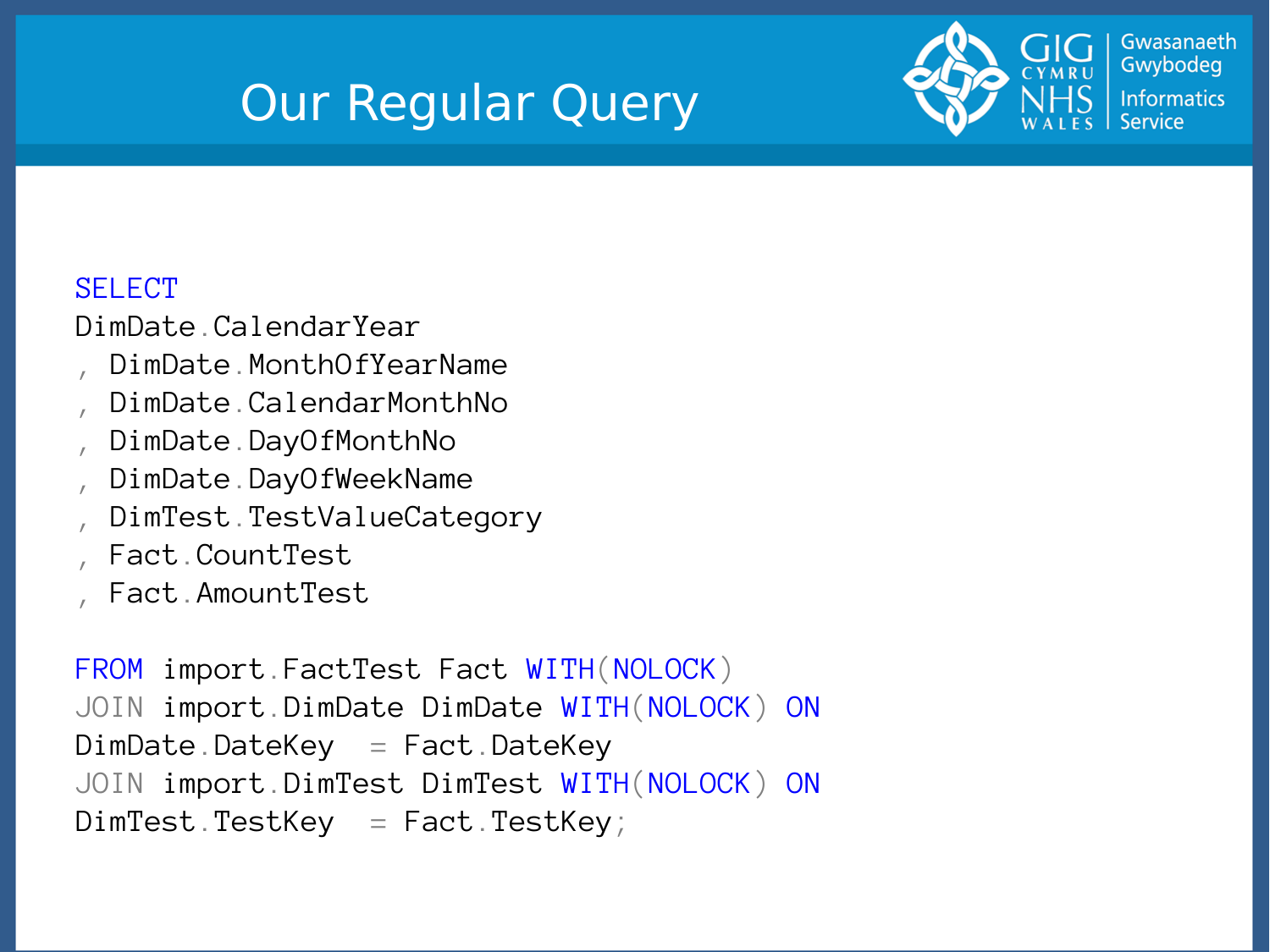

Our Regular Query

SELECT
DimDate.CalendarYear
, DimDate.MonthOfYearName
, DimDate.CalendarMonthNo
, DimDate.DayOfMonthNo
, DimDate.DayOfWeekName
, DimTest.TestValueCategory
, Fact.CountTest
, Fact.AmountTest

FROM import.FactTest Fact WITH(NOLOCK)
JOIN import.DimDate DimDate WITH(NOLOCK) ON
DimDate.DateKey  = Fact.DateKey
JOIN import.DimTest DimTest WITH(NOLOCK) ON
DimTest.TestKey  = Fact.TestKey;